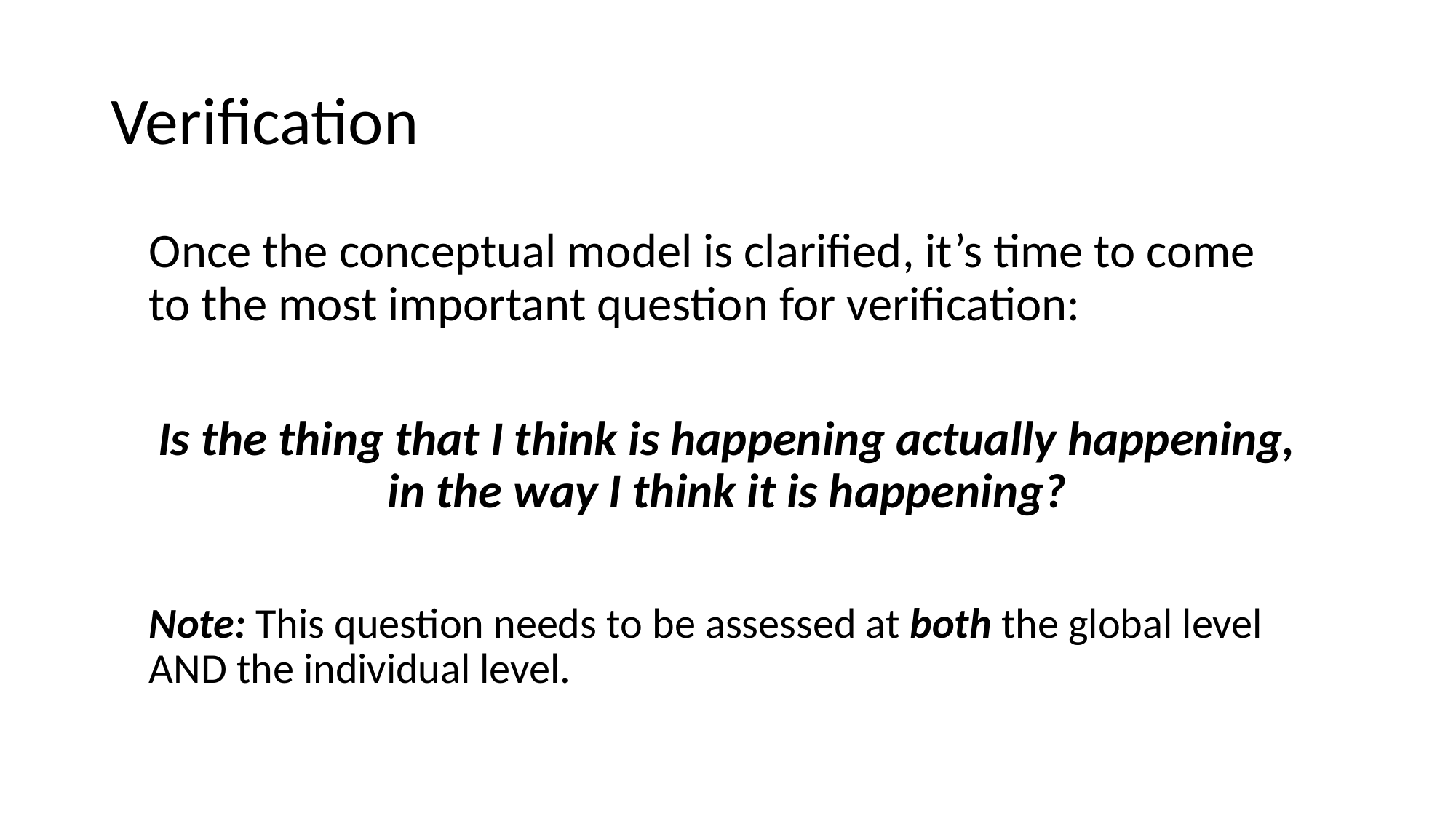

# Verification
Once the conceptual model is clarified, it’s time to come to the most important question for verification:

Is the thing that I think is happening actually happening, in the way I think it is happening?

Note: This question needs to be assessed at both the global level AND the individual level.